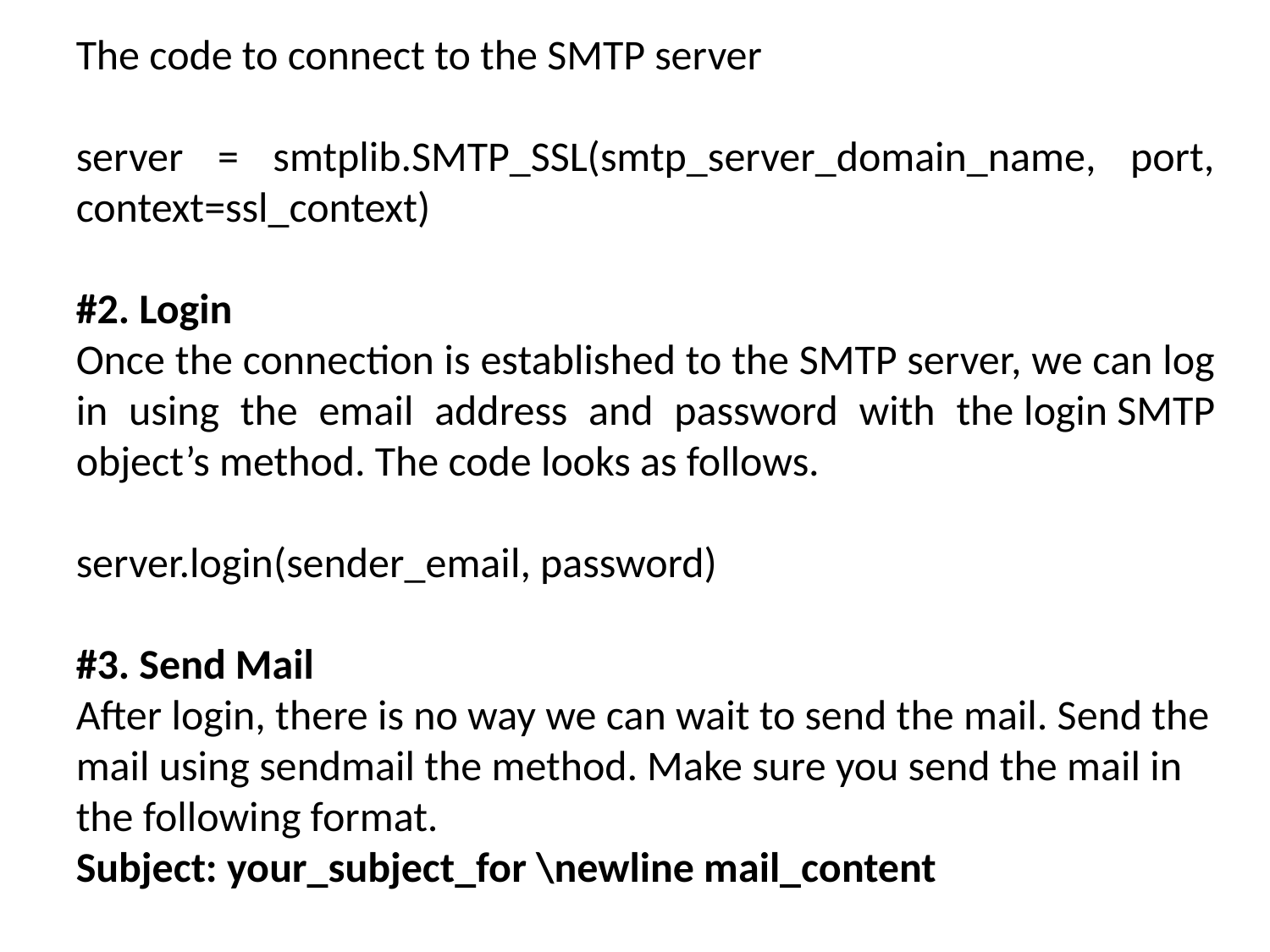

The code to connect to the SMTP server

server = smtplib.SMTP_SSL(smtp_server_domain_name, port, context=ssl_context)

#2. Login
Once the connection is established to the SMTP server, we can log in using the email address and password with the login SMTP object’s method. The code looks as follows.

server.login(sender_email, password)

#3. Send Mail
After login, there is no way we can wait to send the mail. Send the mail using sendmail the method. Make sure you send the mail in the following format.
Subject: your_subject_for \newline mail_content